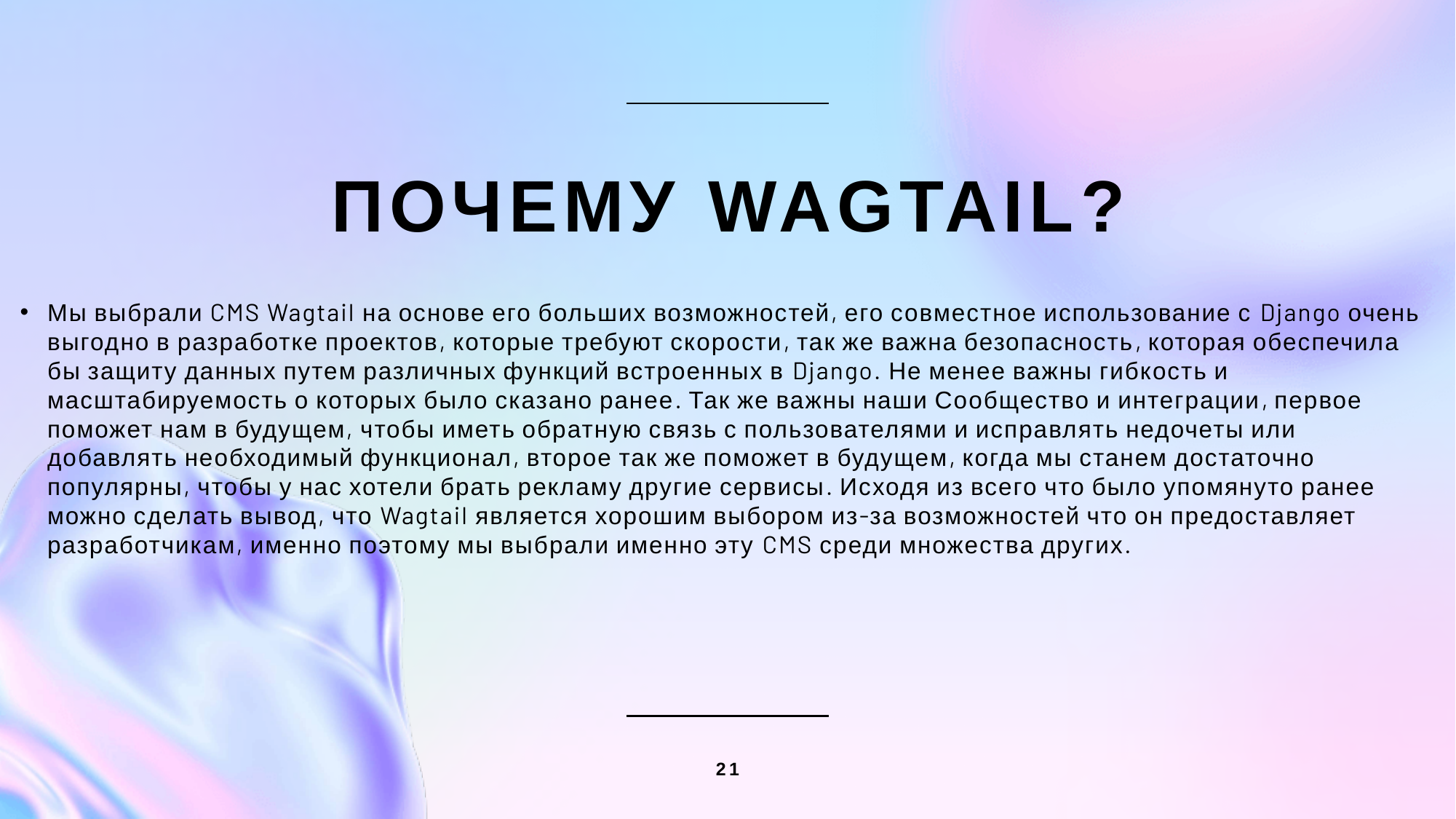

# Почему Wagtail?
Мы выбрали CMS Wagtail на основе его больших возможностей, его совместное использование с Django очень выгодно в разработке проектов, которые требуют скорости, так же важна безопасность, которая обеспечила бы защиту данных путем различных функций встроенных в Django. Не менее важны гибкость и масштабируемость о которых было сказано ранее. Так же важны наши Сообщество и интеграции, первое поможет нам в будущем, чтобы иметь обратную связь с пользователями и исправлять недочеты или добавлять необходимый функционал, второе так же поможет в будущем, когда мы станем достаточно популярны, чтобы у нас хотели брать рекламу другие сервисы. Исходя из всего что было упомянуто ранее можно сделать вывод, что Wagtail является хорошим выбором из-за возможностей что он предоставляет разработчикам, именно поэтому мы выбрали именно эту CMS среди множества других.
21